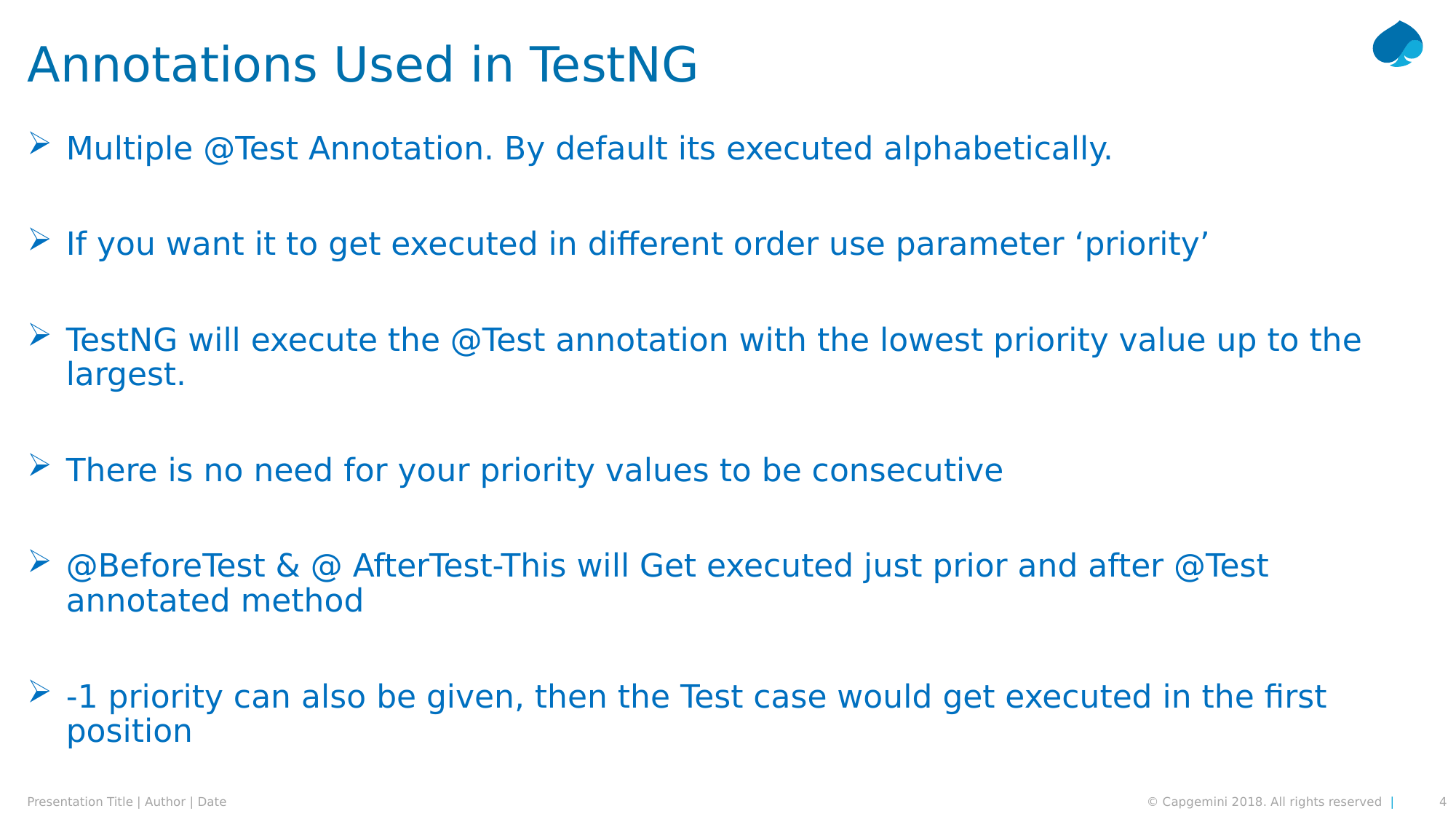

# Annotations Used in TestNG
Multiple @Test Annotation. By default its executed alphabetically.

If you want it to get executed in different order use parameter ‘priority’

TestNG will execute the @Test annotation with the lowest priority value up to the largest.

There is no need for your priority values to be consecutive

@BeforeTest & @ AfterTest-This will Get executed just prior and after @Test annotated method

-1 priority can also be given, then the Test case would get executed in the first position